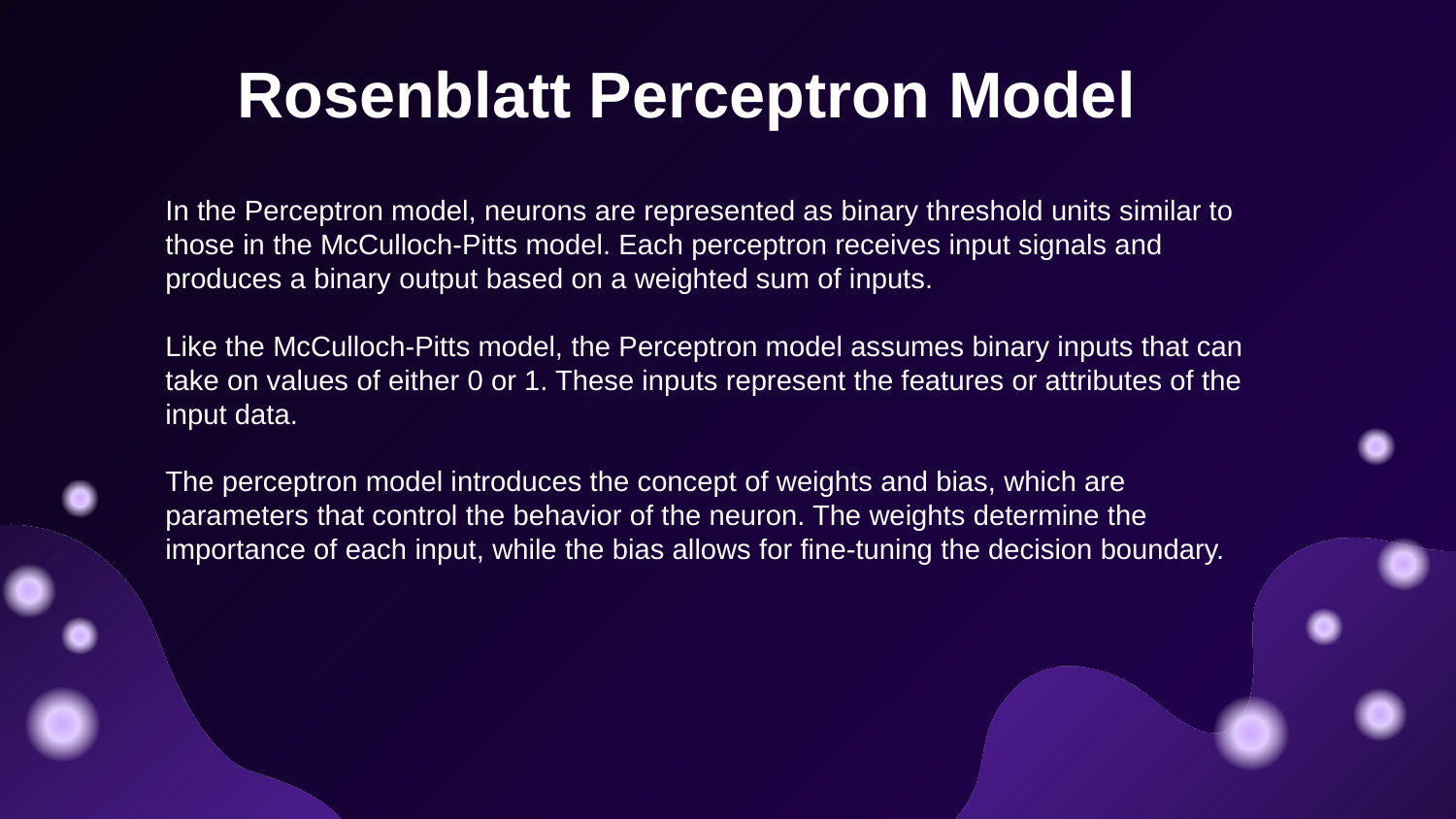

# Rosenblatt Perceptron Model
In the Perceptron model, neurons are represented as binary threshold units similar to those in the McCulloch-Pitts model. Each perceptron receives input signals and produces a binary output based on a weighted sum of inputs.

Like the McCulloch-Pitts model, the Perceptron model assumes binary inputs that can take on values of either 0 or 1. These inputs represent the features or attributes of the input data.

The perceptron model introduces the concept of weights and bias, which are parameters that control the behavior of the neuron. The weights determine the importance of each input, while the bias allows for fine-tuning the decision boundary.